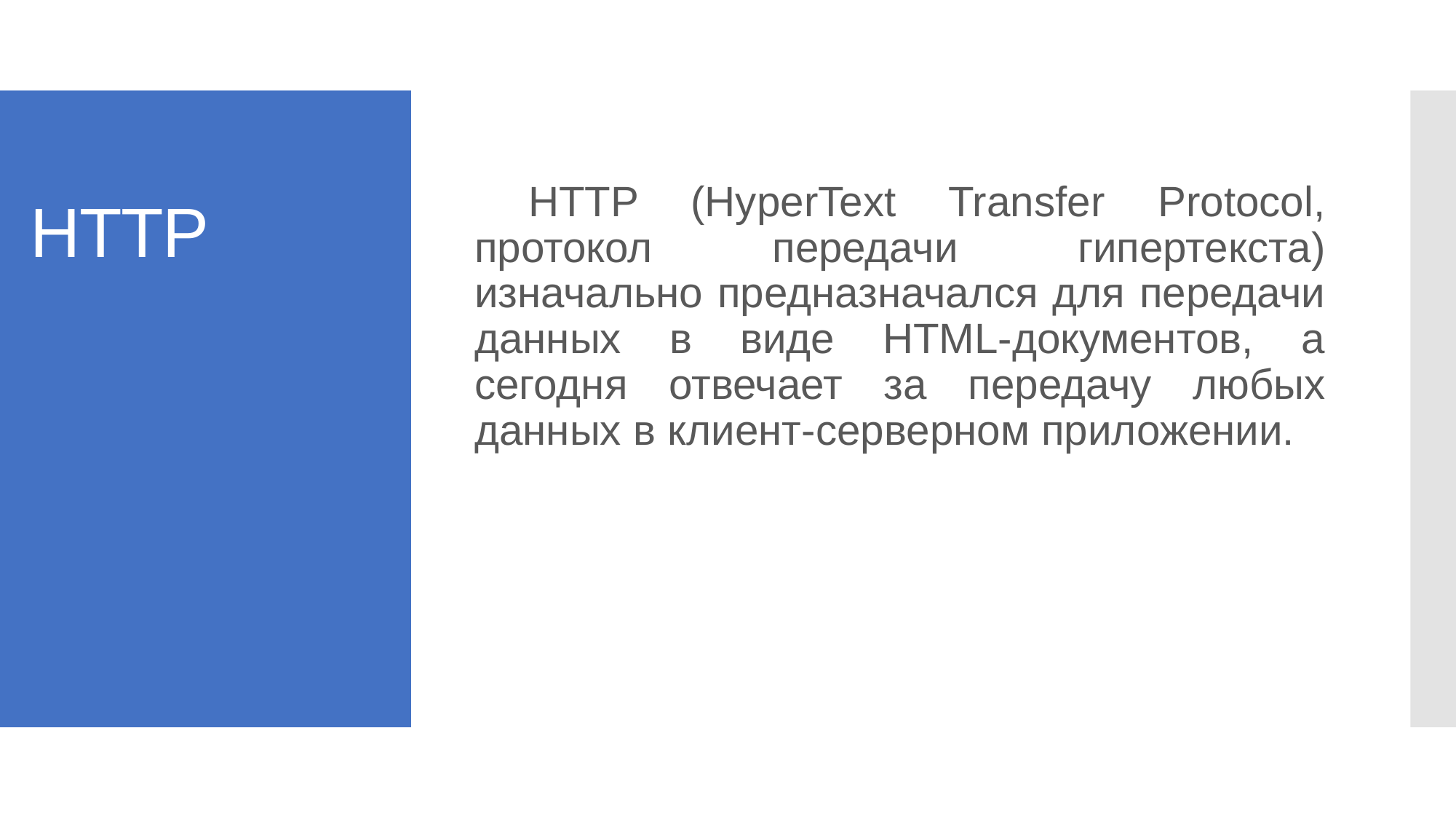

# HTTP
HTTP (HyperText Transfer Protocol, протокол передачи гипертекста) изначально предназначался для передачи данных в виде HTML-документов, а сегодня отвечает за передачу любых данных в клиент-серверном приложении.